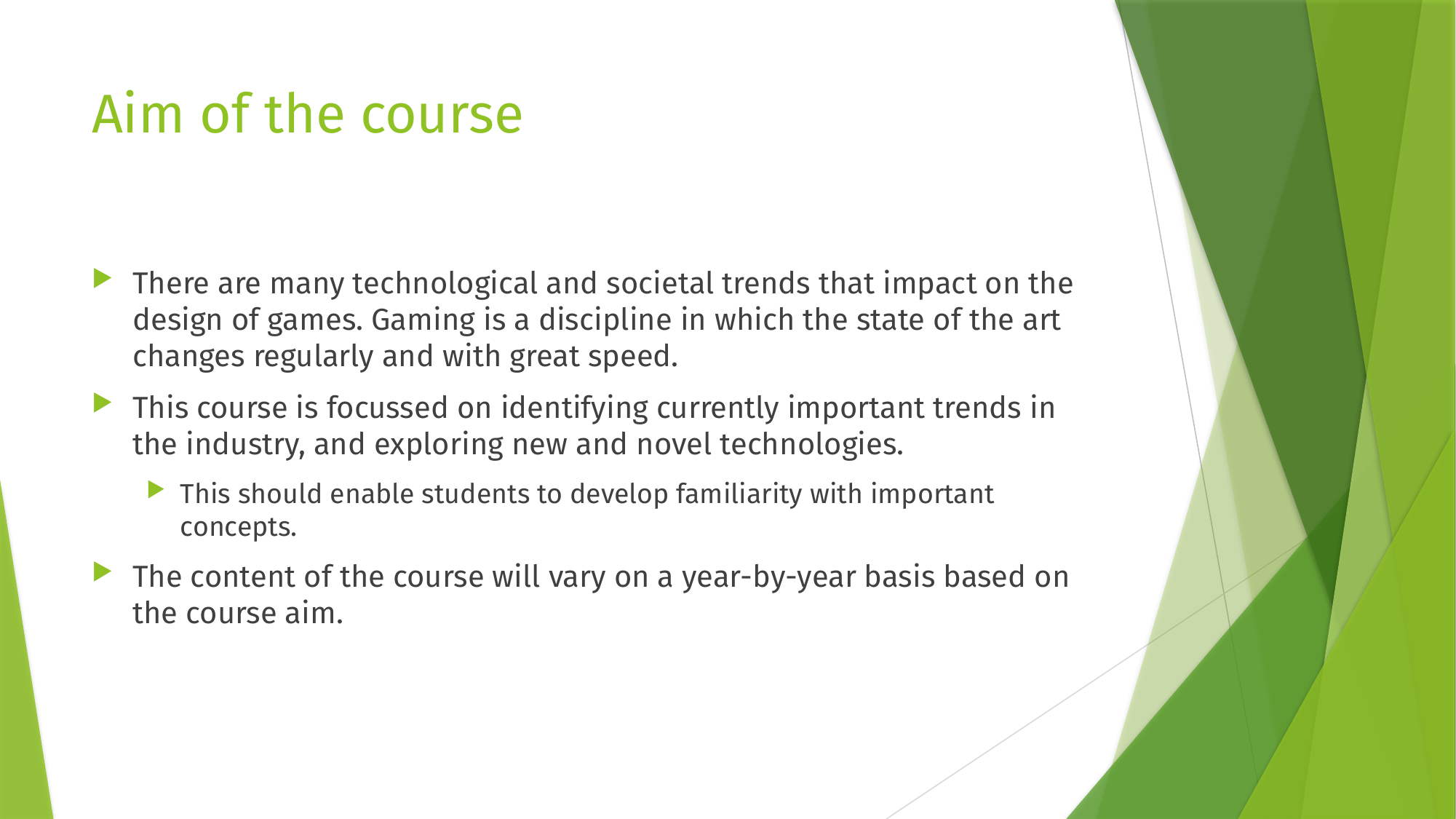

# Aim of the course
There are many technological and societal trends that impact on the design of games. Gaming is a discipline in which the state of the art changes regularly and with great speed.
This course is focussed on identifying currently important trends in the industry, and exploring new and novel technologies.
This should enable students to develop familiarity with important concepts.
The content of the course will vary on a year-by-year basis based on the course aim.